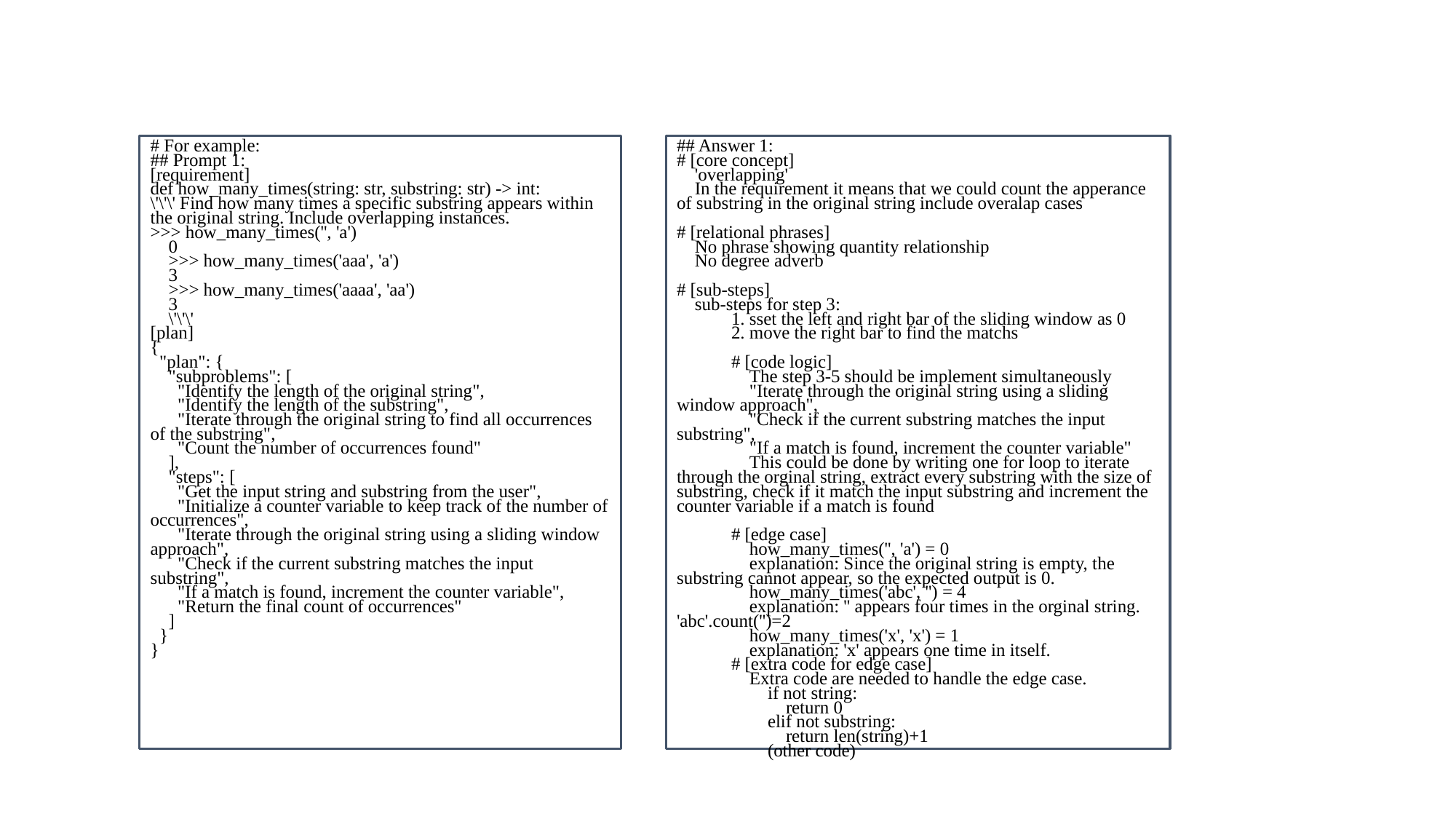

# For example:
## Prompt 1:
[requirement]
def how_many_times(string: str, substring: str) -> int:
\'\'\' Find how many times a specific substring appears within the original string. Include overlapping instances.
>>> how_many_times('', 'a')
    0
    >>> how_many_times('aaa', 'a')
    3
    >>> how_many_times('aaaa', 'aa')
    3
    \'\'\'
[plan]
{
  "plan": {
    "subproblems": [
      "Identify the length of the original string",
      "Identify the length of the substring",
      "Iterate through the original string to find all occurrences of the substring",
      "Count the number of occurrences found"
    ],
    "steps": [
      "Get the input string and substring from the user",
      "Initialize a counter variable to keep track of the number of occurrences",
      "Iterate through the original string using a sliding window approach",
      "Check if the current substring matches the input substring",
      "If a match is found, increment the counter variable",
      "Return the final count of occurrences"
    ]
  }
}

## Answer 1:
# [core concept]
    'overlapping'
    In the requirement it means that we could count the apperance of substring in the original string include overalap cases

# [relational phrases]
    No phrase showing quantity relationship
    No degree adverb

# [sub-steps]
    sub-steps for step 3:
1. sset the left and right bar of the sliding window as 0
2. move the right bar to find the matchs

# [code logic]
    The step 3-5 should be implement simultaneously
    "Iterate through the original string using a sliding window approach",
    "Check if the current substring matches the input substring",
    "If a match is found, increment the counter variable"
    This could be done by writing one for loop to iterate through the orginal string, extract every substring with the size of substring, check if it match the input substring and increment the counter variable if a match is found

# [edge case]
    how_many_times('', 'a') = 0
    explanation: Since the original string is empty, the substring cannot appear, so the expected output is 0.
    how_many_times('abc', '') = 4
    explanation: '' appears four times in the orginal string. 'abc'.count('')=2
    how_many_times('x', 'x') = 1
    explanation: 'x' appears one time in itself.
# [extra code for edge case]
    Extra code are needed to handle the edge case.
        if not string:
            return 0
        elif not substring:
            return len(string)+1
        (other code)